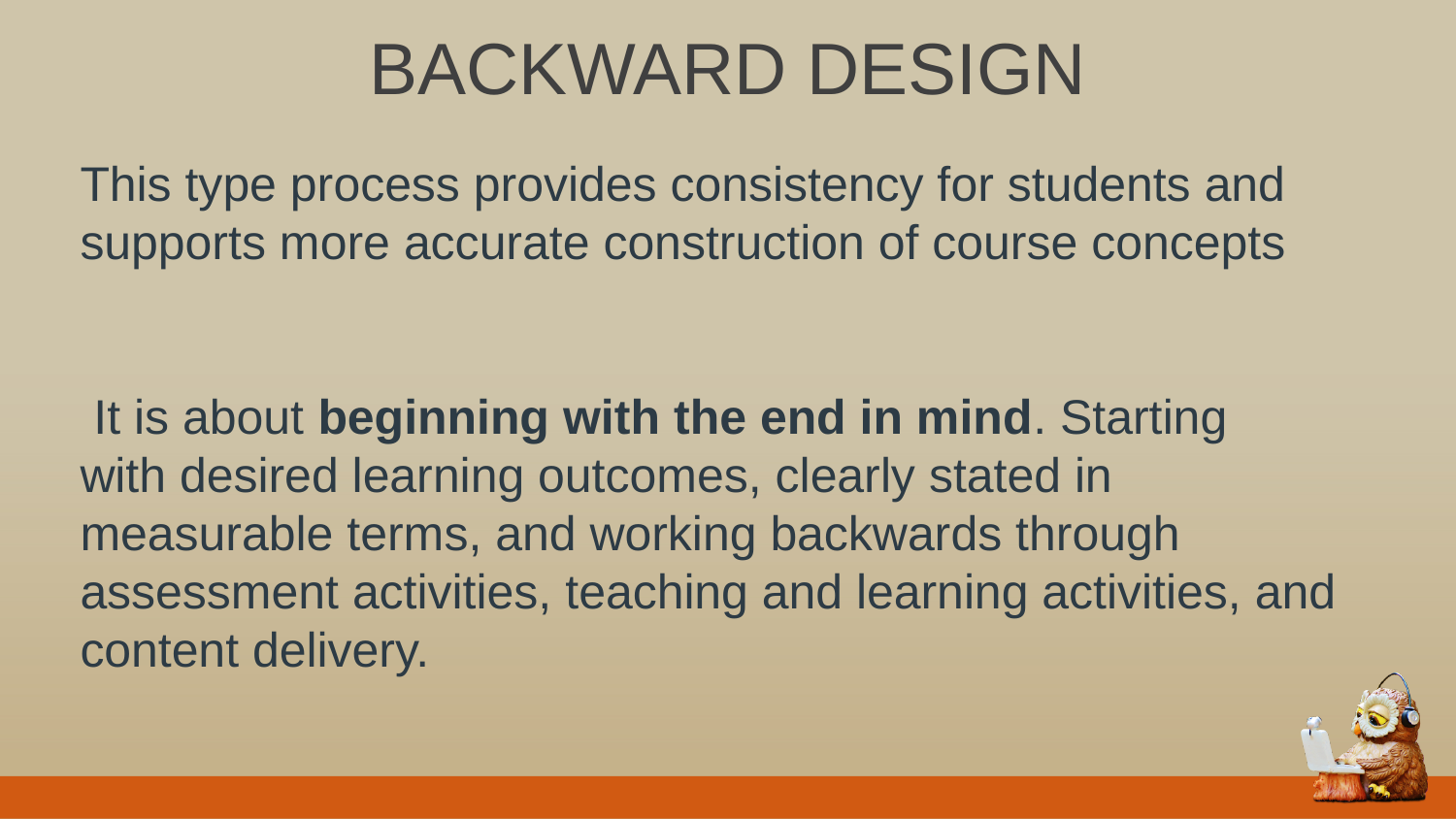

BACKWARD DESIGN
This type process provides consistency for students and
supports more accurate construction of course concepts

 It is about beginning with the end in mind. Starting
with desired learning outcomes, clearly stated in measurable terms, and working backwards through assessment activities, teaching and learning activities, and content delivery.